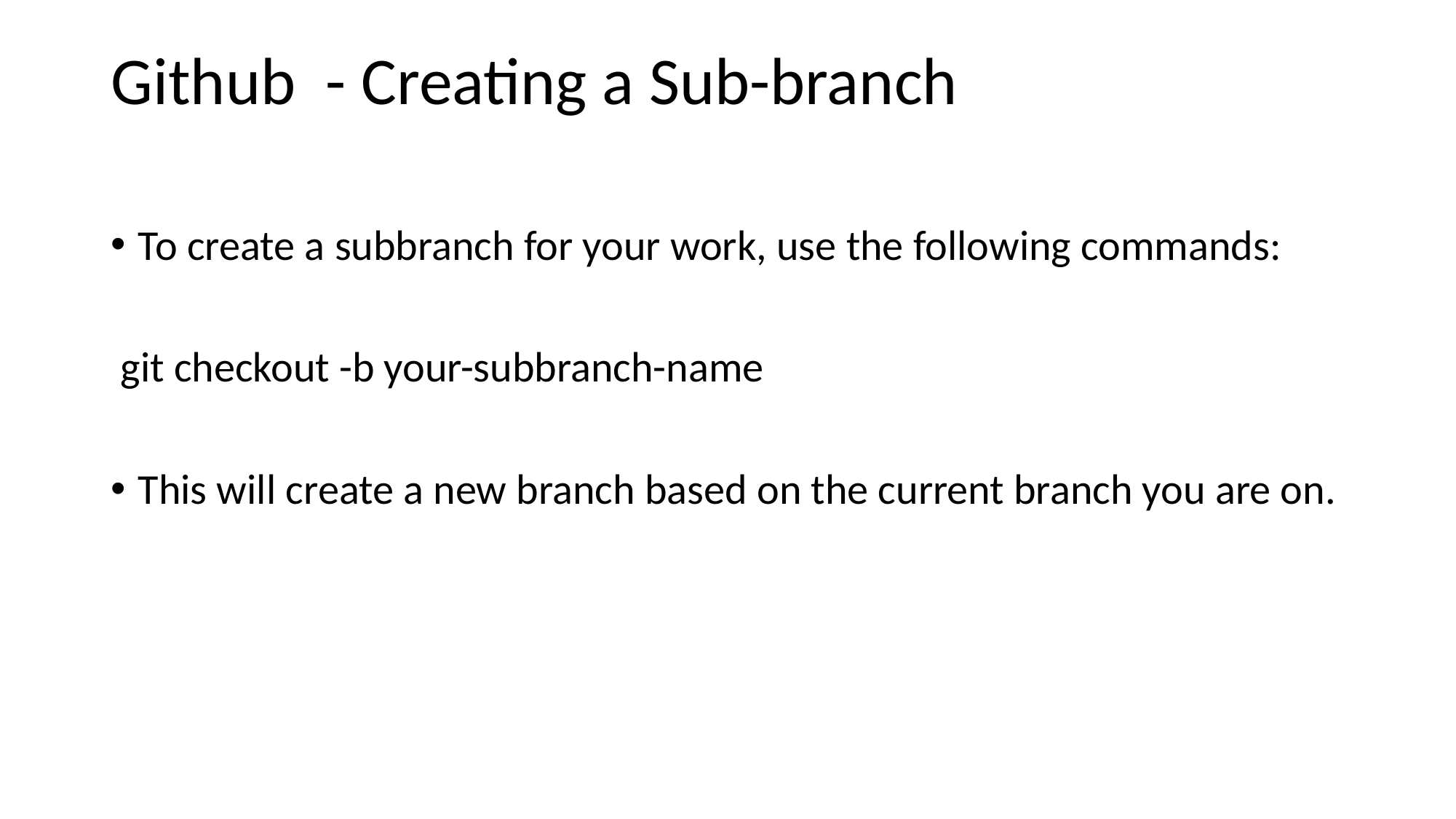

# Github  - Creating a Sub-branch
To create a subbranch for your work, use the following commands:

 git checkout -b your-subbranch-name

This will create a new branch based on the current branch you are on.